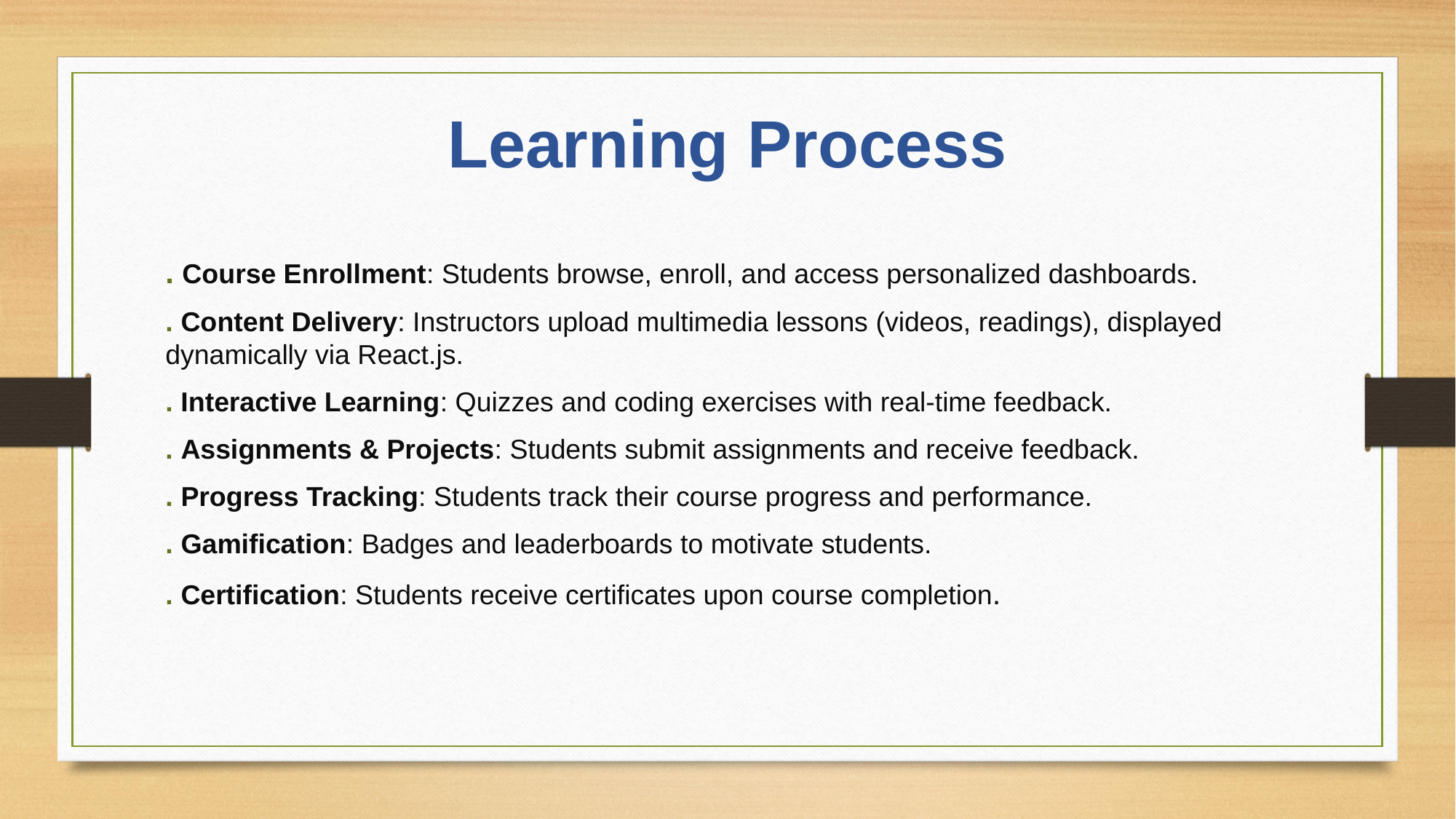

# Learning Process
. Course Enrollment: Students browse, enroll, and access personalized dashboards.
. Content Delivery: Instructors upload multimedia lessons (videos, readings), displayed        dynamically via React.js.
. Interactive Learning: Quizzes and coding exercises with real-time feedback.
. Assignments & Projects: Students submit assignments and receive feedback.
. Progress Tracking: Students track their course progress and performance.
. Gamification: Badges and leaderboards to motivate students.
. Certification: Students receive certificates upon course completion.